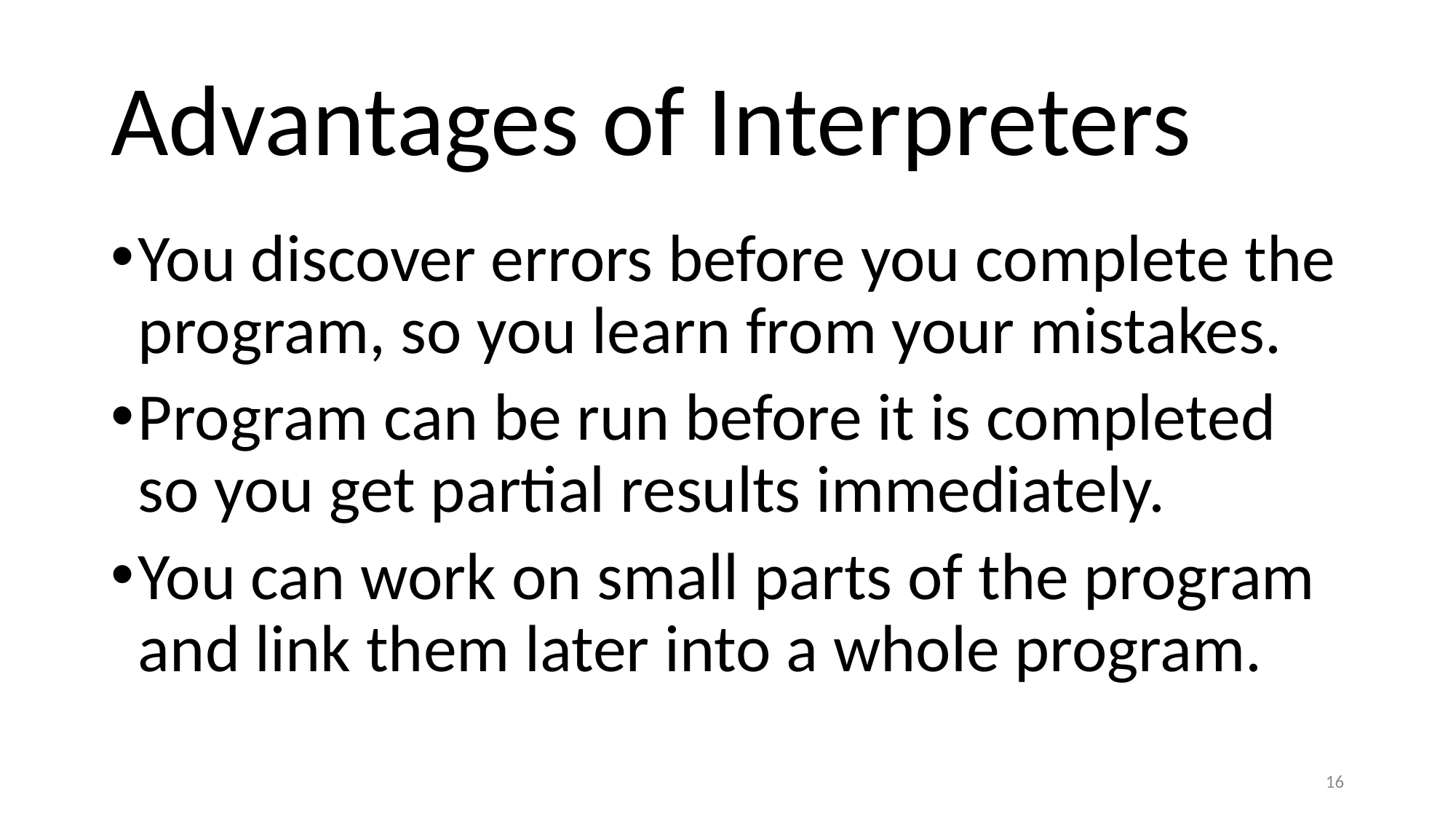

# Advantages of Interpreters
You discover errors before you complete the program, so you learn from your mistakes.
Program can be run before it is completed so you get partial results immediately.
You can work on small parts of the program and link them later into a whole program.
16